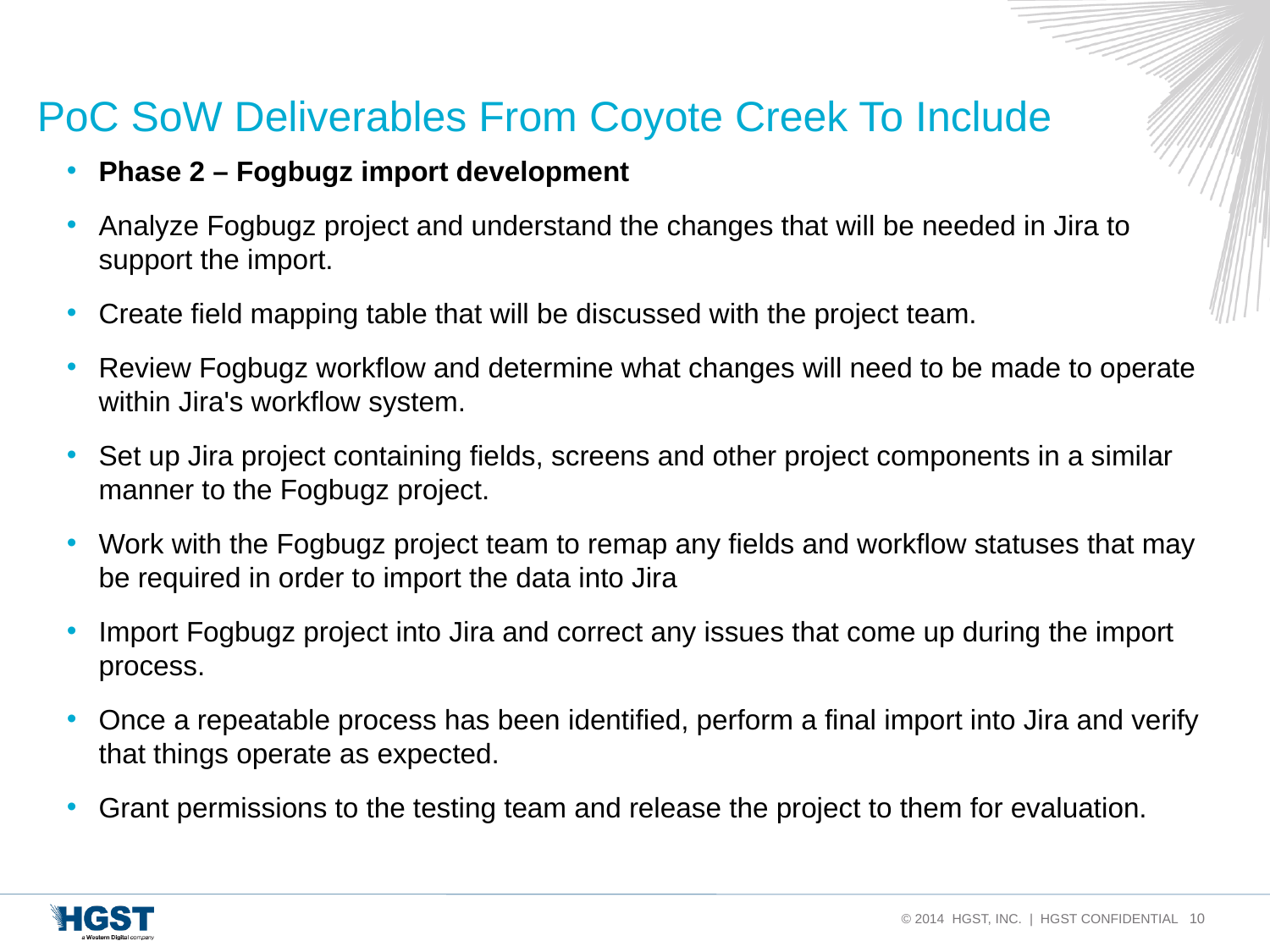

# PoC SoW Deliverables From Coyote Creek To Include
Phase 2 – Fogbugz import development
Analyze Fogbugz project and understand the changes that will be needed in Jira to support the import.
Create field mapping table that will be discussed with the project team.
Review Fogbugz workflow and determine what changes will need to be made to operate within Jira's workflow system.
Set up Jira project containing fields, screens and other project components in a similar manner to the Fogbugz project.
Work with the Fogbugz project team to remap any fields and workflow statuses that may be required in order to import the data into Jira
Import Fogbugz project into Jira and correct any issues that come up during the import process.
Once a repeatable process has been identified, perform a final import into Jira and verify that things operate as expected.
Grant permissions to the testing team and release the project to them for evaluation.